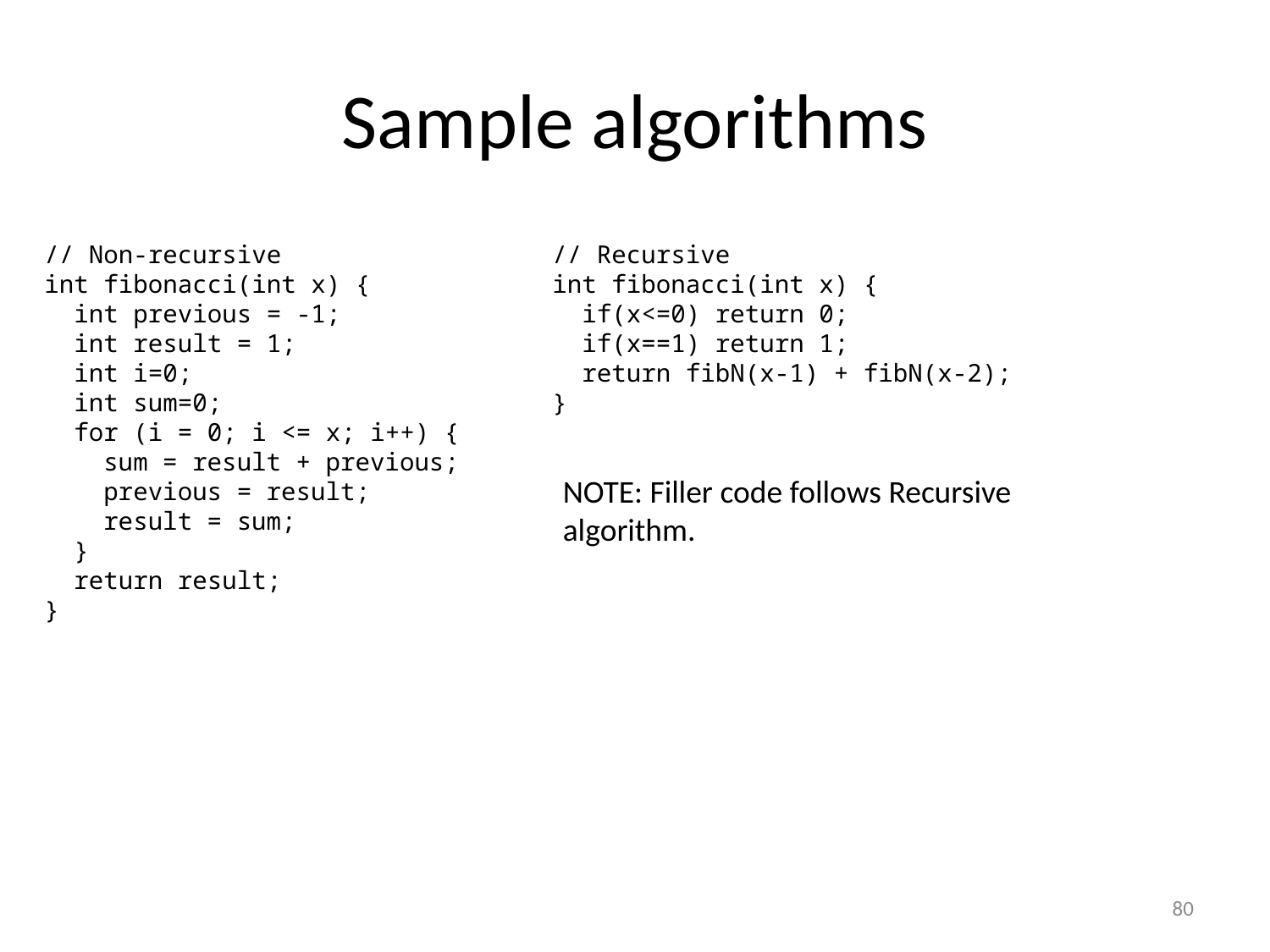

# Sample algorithms
// Non-recursive
int fibonacci(int x) {
  int previous = -1;
  int result = 1;
  int i=0;
  int sum=0;
  for (i = 0; i <= x; i++) {
    sum = result + previous;
    previous = result;
    result = sum;
  }
  return result;
}
// Recursive
int fibonacci(int x) {
  if(x<=0) return 0;
  if(x==1) return 1;
  return fibN(x-1) + fibN(x-2);
}
NOTE: Filler code follows Recursive algorithm.
80